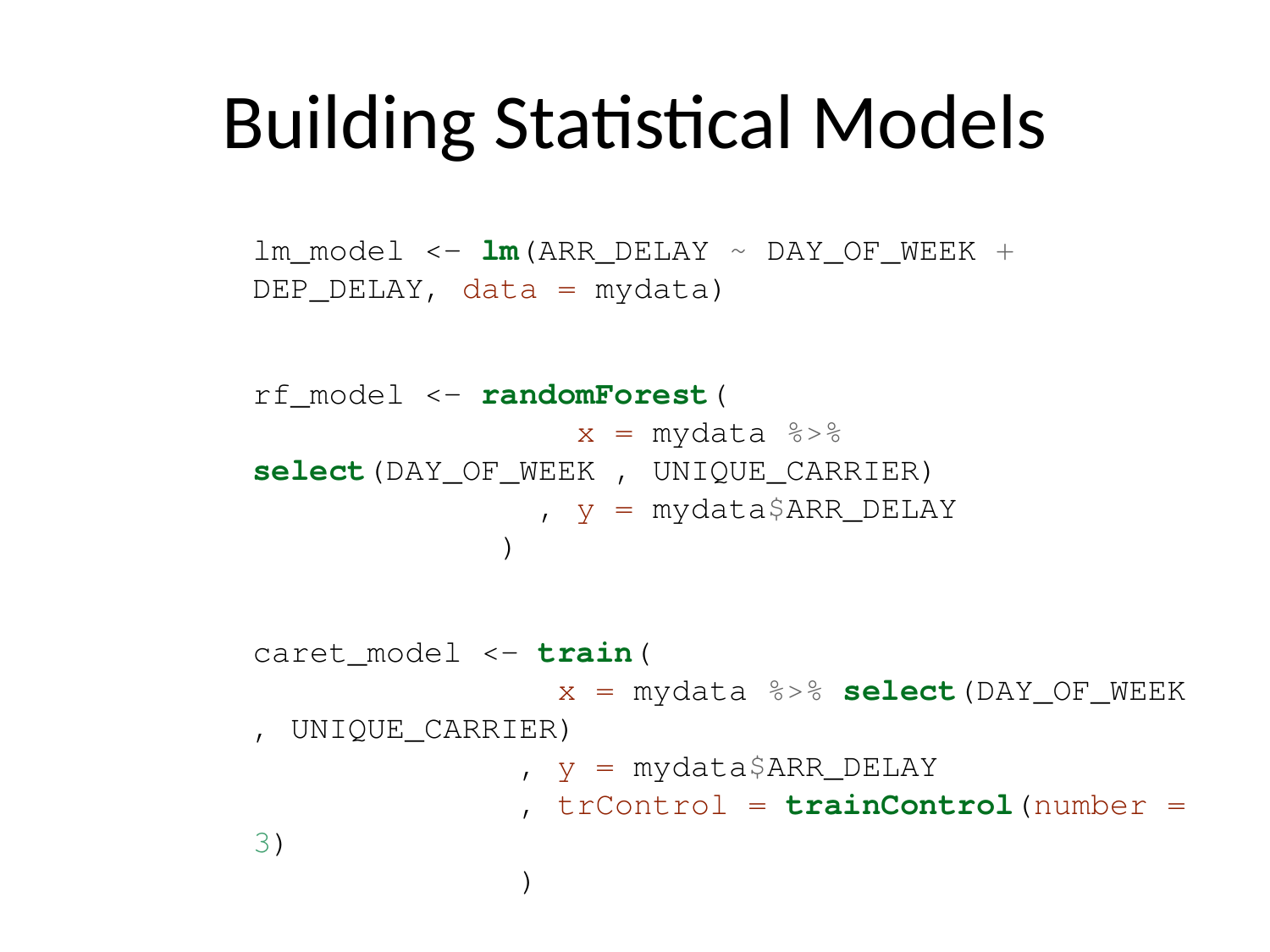

# Building Statistical Models
lm_model <- lm(ARR_DELAY ~ DAY_OF_WEEK + DEP_DELAY, data = mydata)
rf_model <- randomForest(
                 x = mydata %>% select(DAY_OF_WEEK , UNIQUE_CARRIER)
               , y = mydata$ARR_DELAY
             )
caret_model <- train(
                x = mydata %>% select(DAY_OF_WEEK , UNIQUE_CARRIER)
              , y = mydata$ARR_DELAY
              , trControl = trainControl(number = 3)
              )